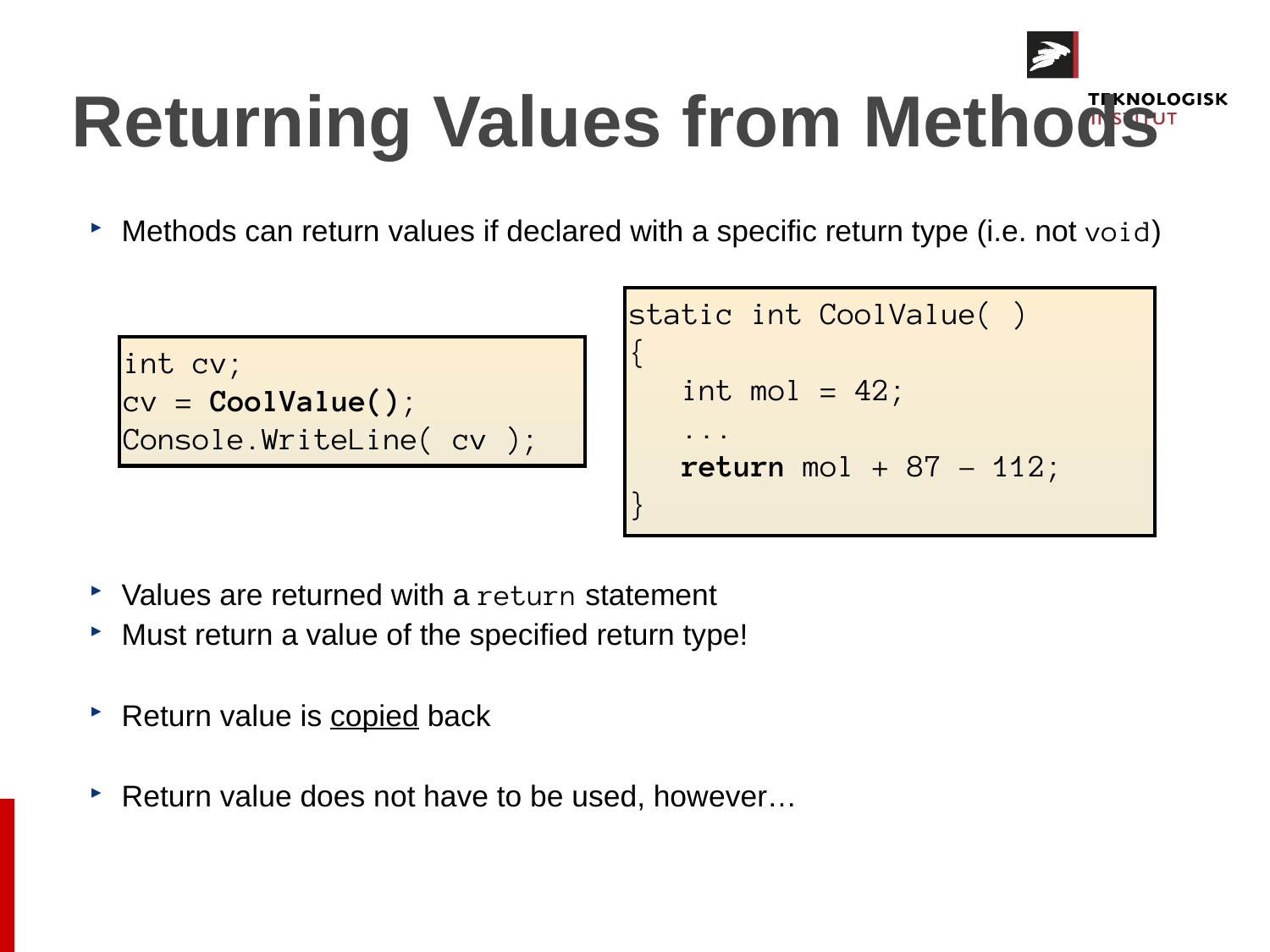

# Returning Values from Methods
Methods can return values if declared with a specific return type (i.e. not void)

Values are returned with a return statement
Must return a value of the specified return type!

Return value is copied back

Return value does not have to be used, however…
static int CoolValue( )
{
   int mol = 42;
   ...
   return mol + 87 – 112;
}
int cv;
cv = CoolValue();
Console.WriteLine( cv );